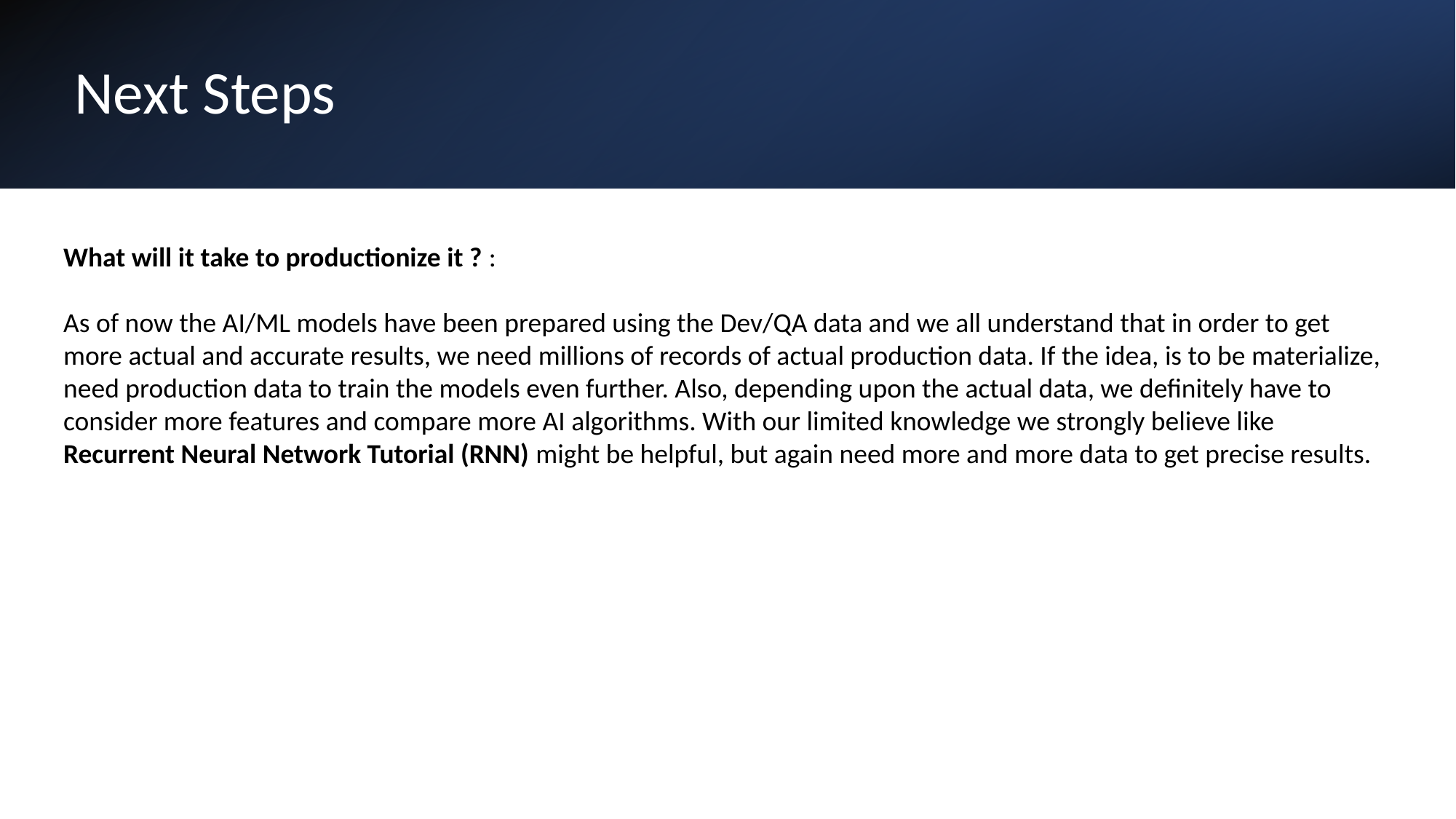

Next Steps
What will it take to productionize it ? :

As of now the AI/ML models have been prepared using the Dev/QA data and we all understand that in order to get more actual and accurate results, we need millions of records of actual production data. If the idea, is to be materialize, need production data to train the models even further. Also, depending upon the actual data, we definitely have to consider more features and compare more AI algorithms. With our limited knowledge we strongly believe like Recurrent Neural Network Tutorial (RNN) might be helpful, but again need more and more data to get precise results.